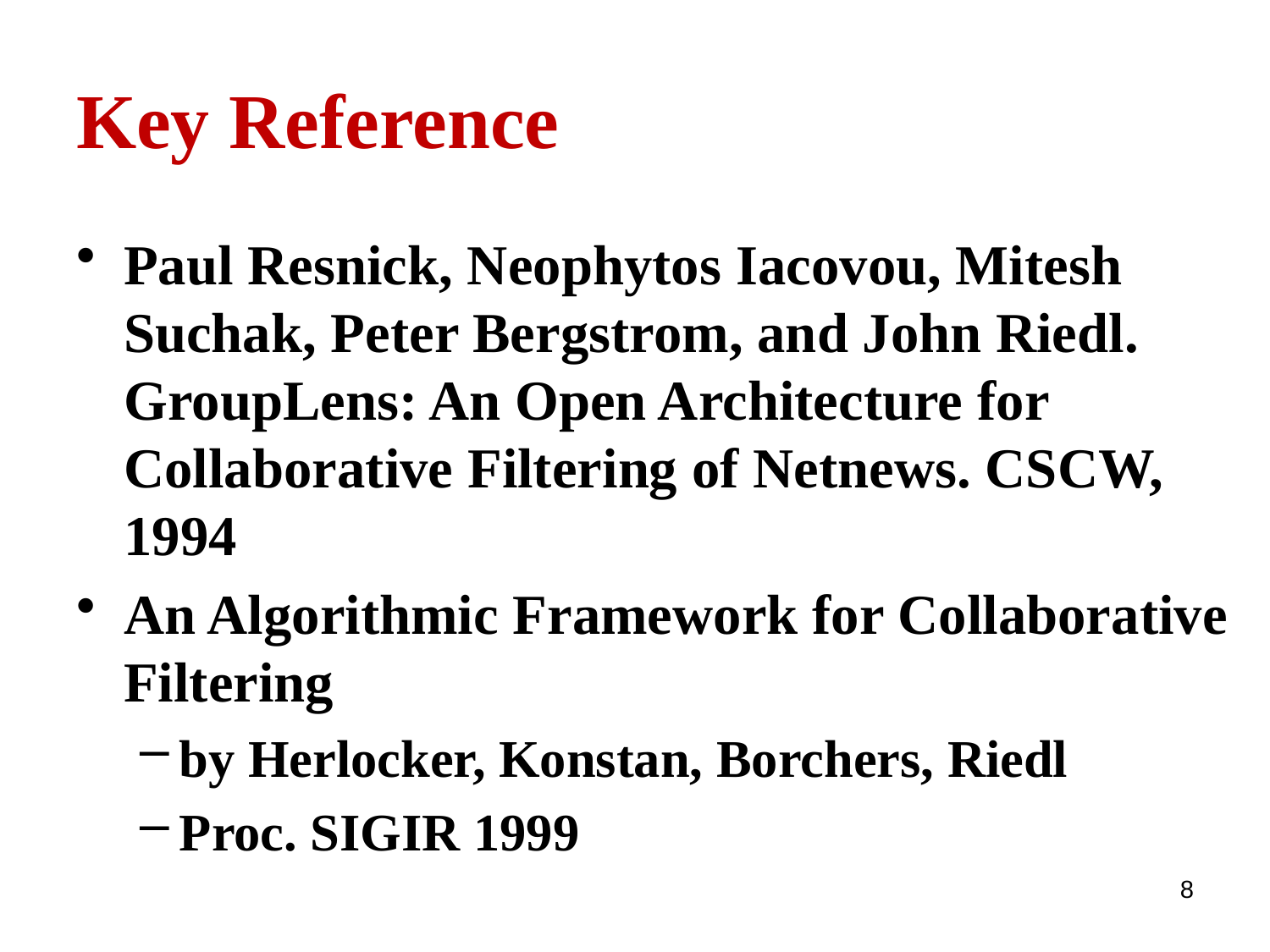

# Key Reference
Paul Resnick, Neophytos Iacovou, Mitesh Suchak, Peter Bergstrom, and John Riedl. GroupLens: An Open Architecture for Collaborative Filtering of Netnews. CSCW, 1994
An Algorithmic Framework for Collaborative Filtering
by Herlocker, Konstan, Borchers, Riedl
Proc. SIGIR 1999
8